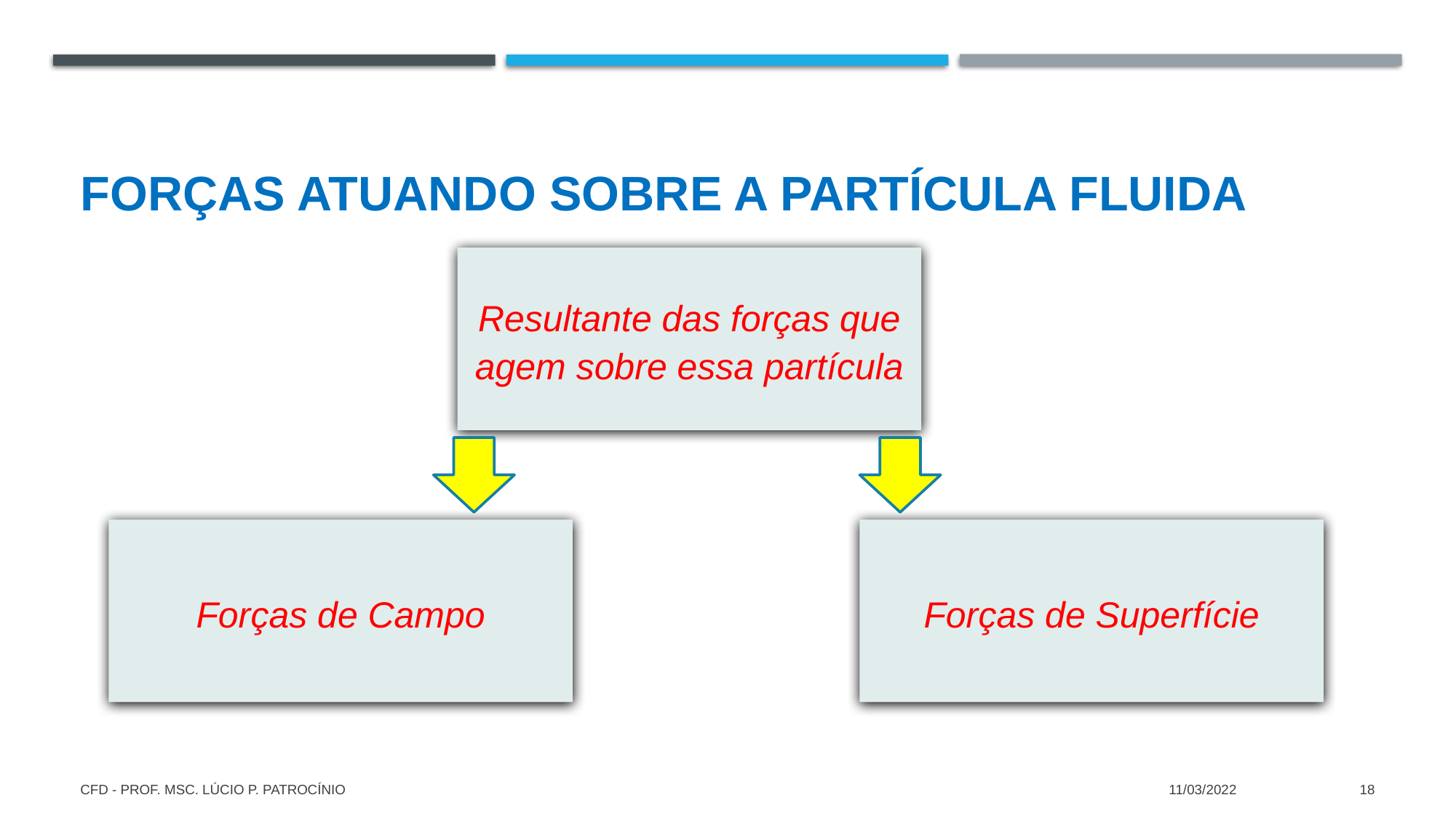

# Forças atuando sobre a partícula fluida
Resultante das forças que agem sobre essa partícula

Forças de Campo
Forças de Superfície
CFD - Prof. MSc. Lúcio P. Patrocínio
11/03/2022
18